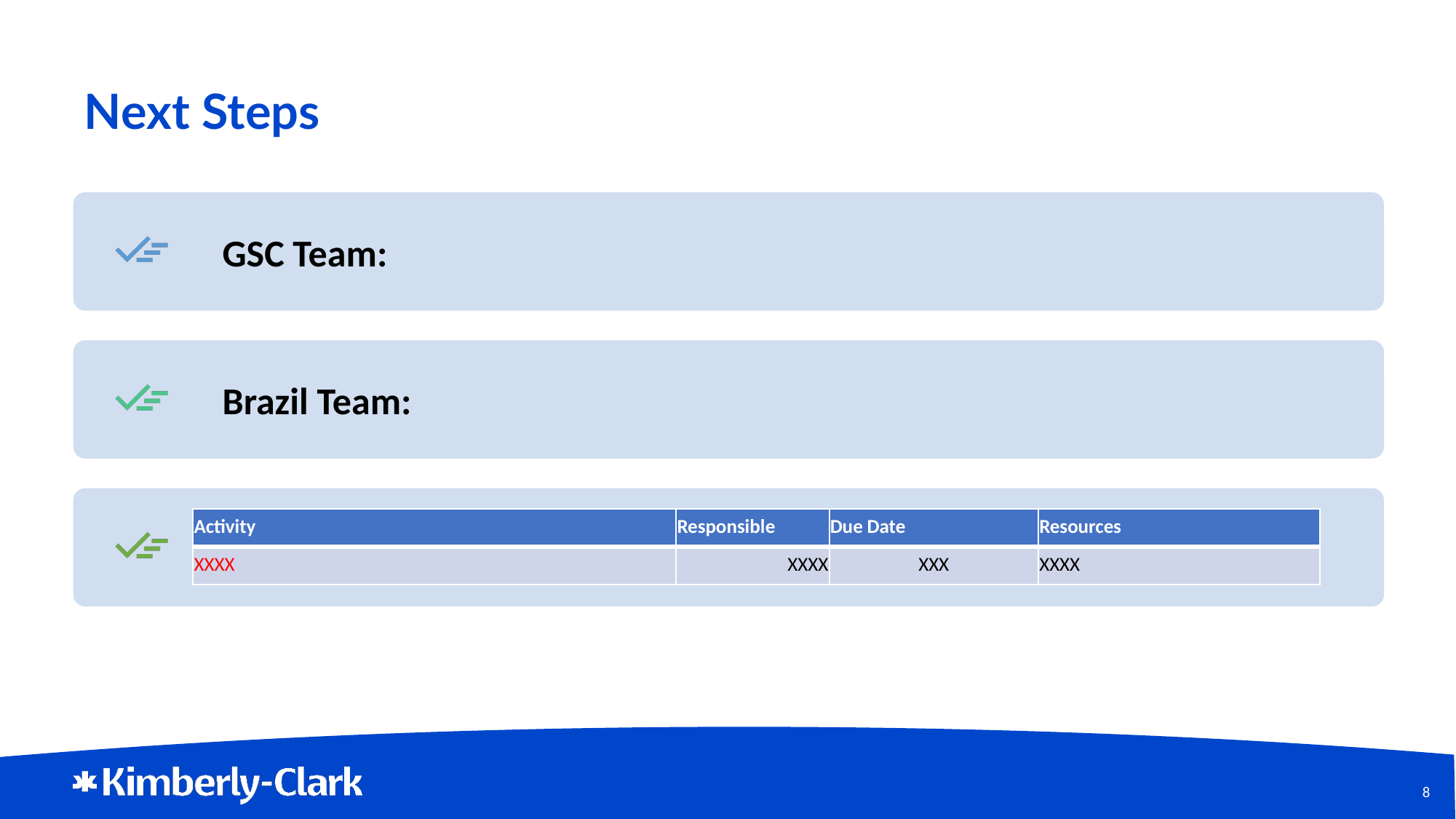

# Next Steps
GSC Team:
Brazil Team:
XXX
| Activity | Responsible | Due Date | Resources |
| --- | --- | --- | --- |
| XXXX | XXXX | XXX | XXXX |